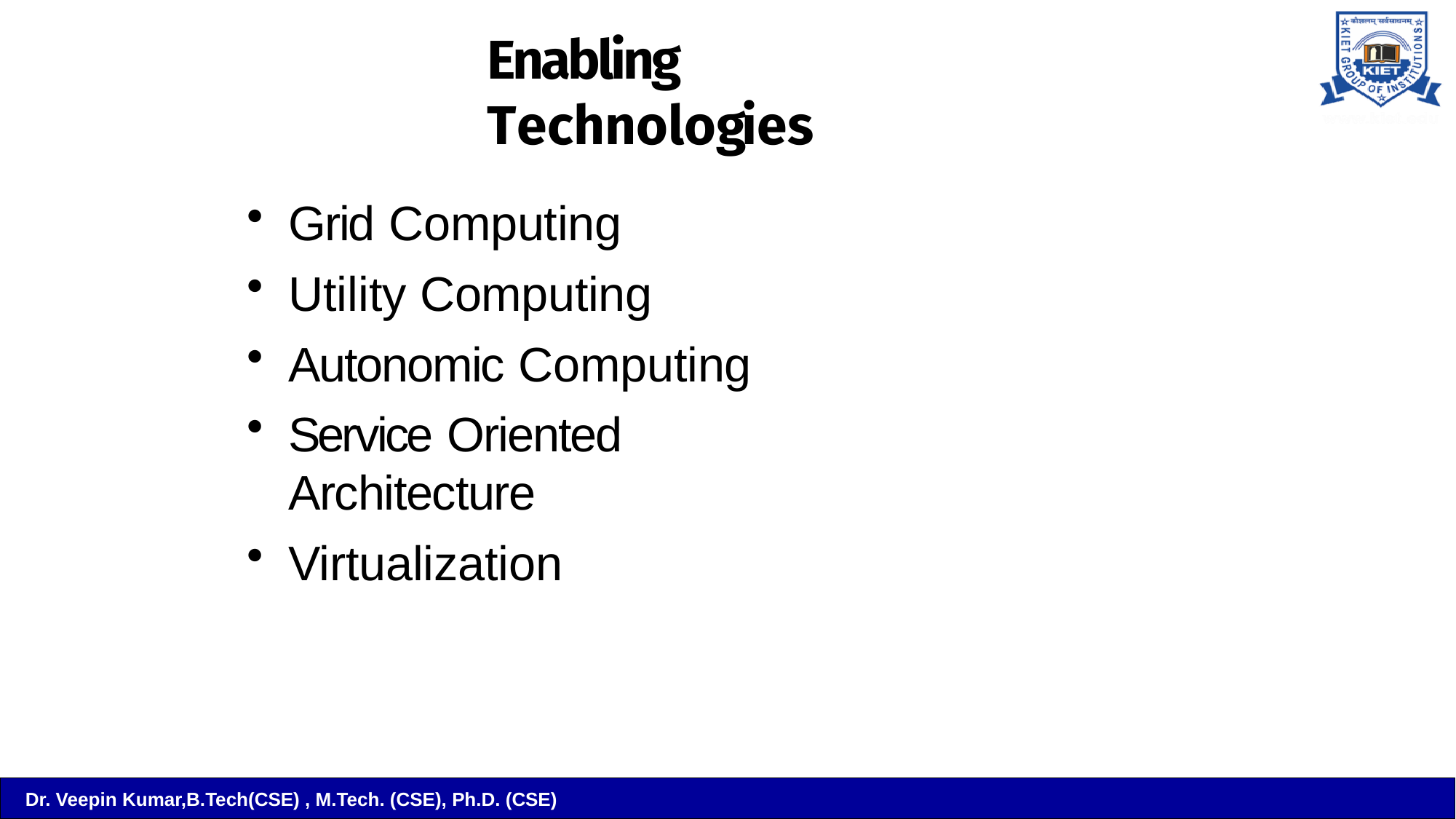

# Enabling Technologies
Grid Computing
Utility Computing
Autonomic Computing
Service Oriented Architecture
Virtualization
Dr. Veepin Kumar,B.Tech(CSE) , M.Tech. (CSE), Ph.D. (CSE)